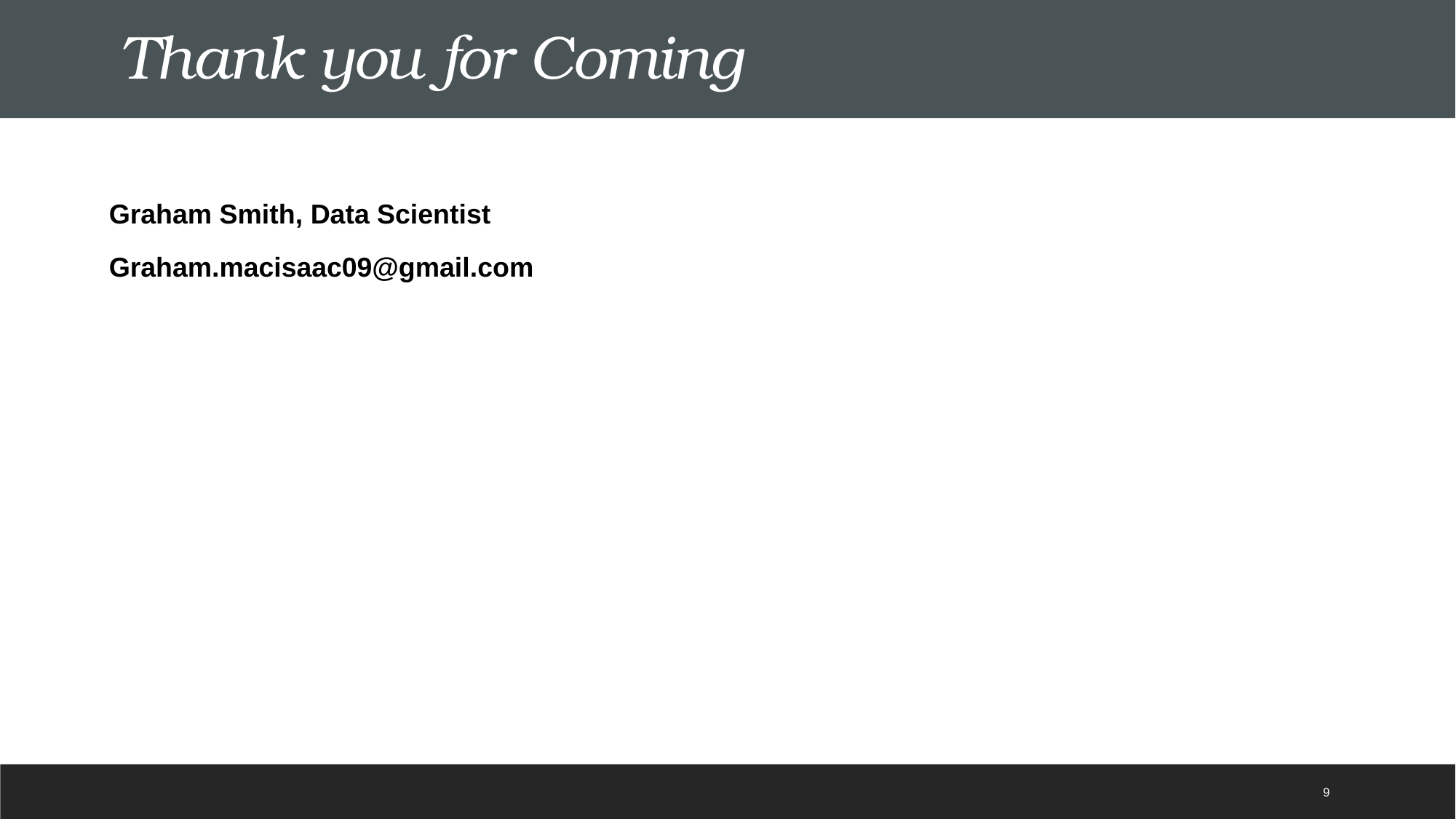

Thank you for Coming
Graham Smith, Data Scientist
Graham.macisaac09@gmail.com

9